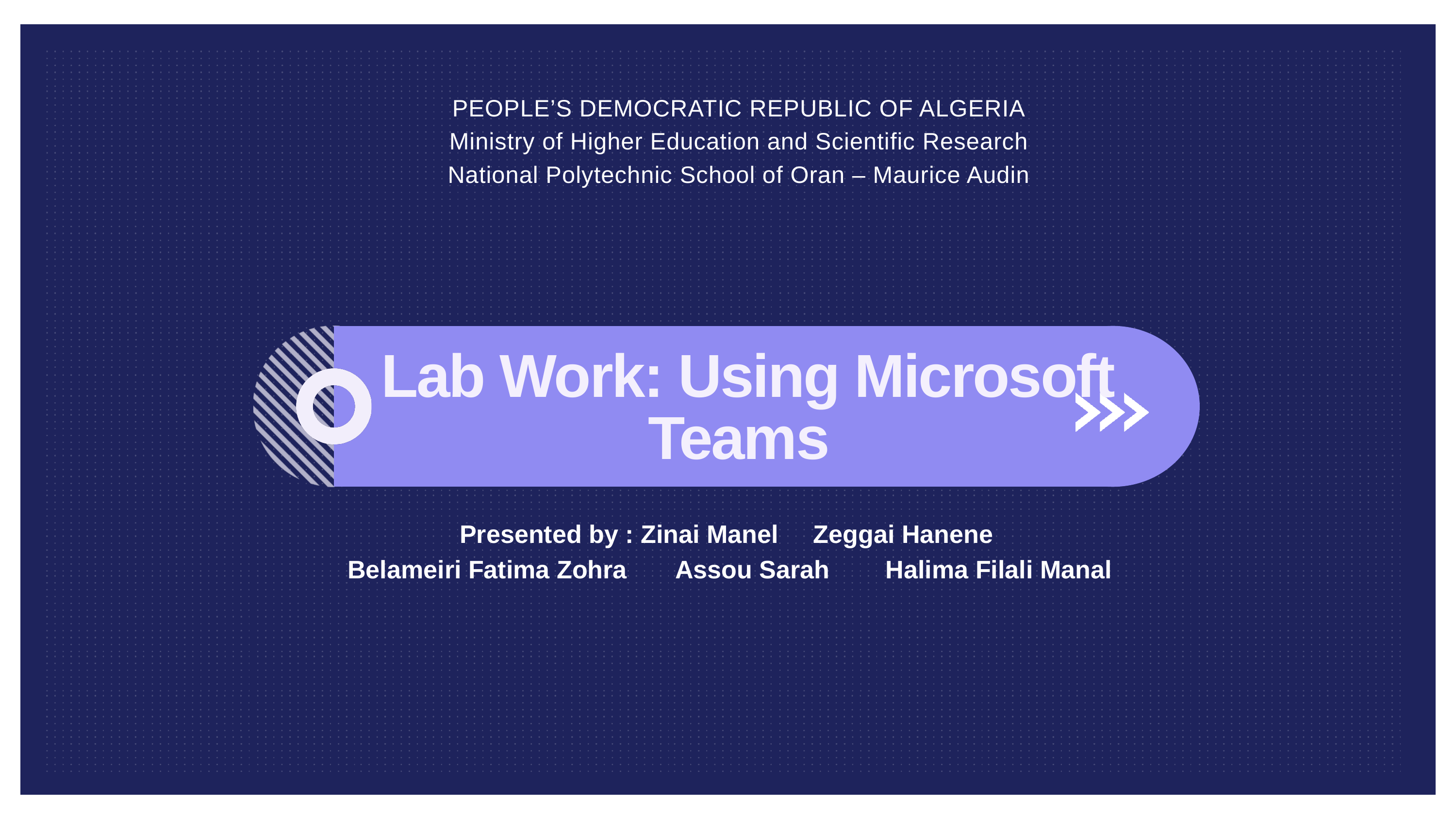

PEOPLE’S DEMOCRATIC REPUBLIC OF ALGERIA
Ministry of Higher Education and Scientific Research
National Polytechnic School of Oran – Maurice Audin

 Lab Work: Using Microsoft Teams
Presented by : Zinai Manel     Zeggai Hanene
 Belameiri Fatima Zohra       Assou Sarah        Halima Filali Manal